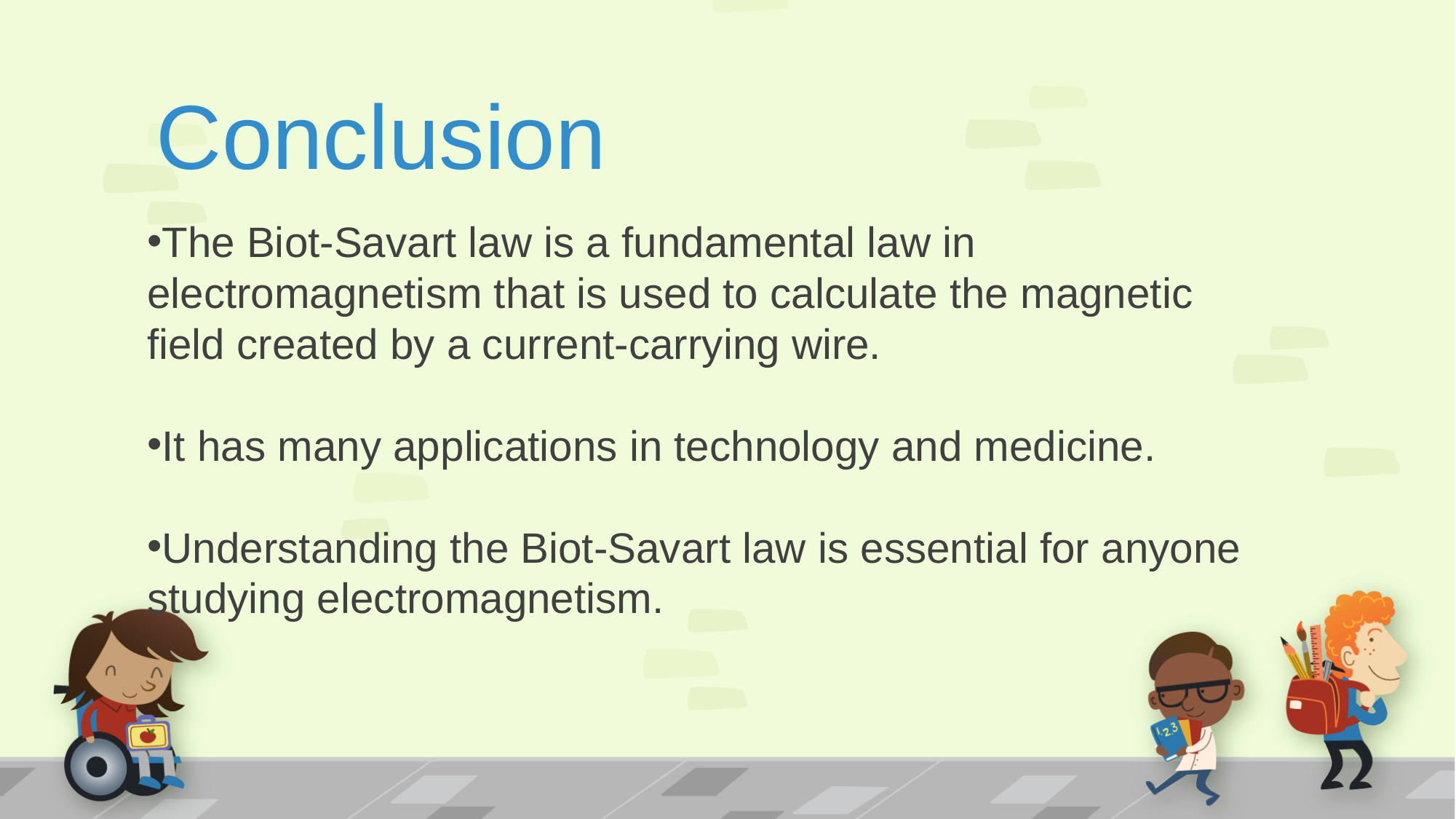

Conclusion
The Biot-Savart law is a fundamental law in electromagnetism that is used to calculate the magnetic field created by a current-carrying wire.

It has many applications in technology and medicine.

Understanding the Biot-Savart law is essential for anyone studying electromagnetism.